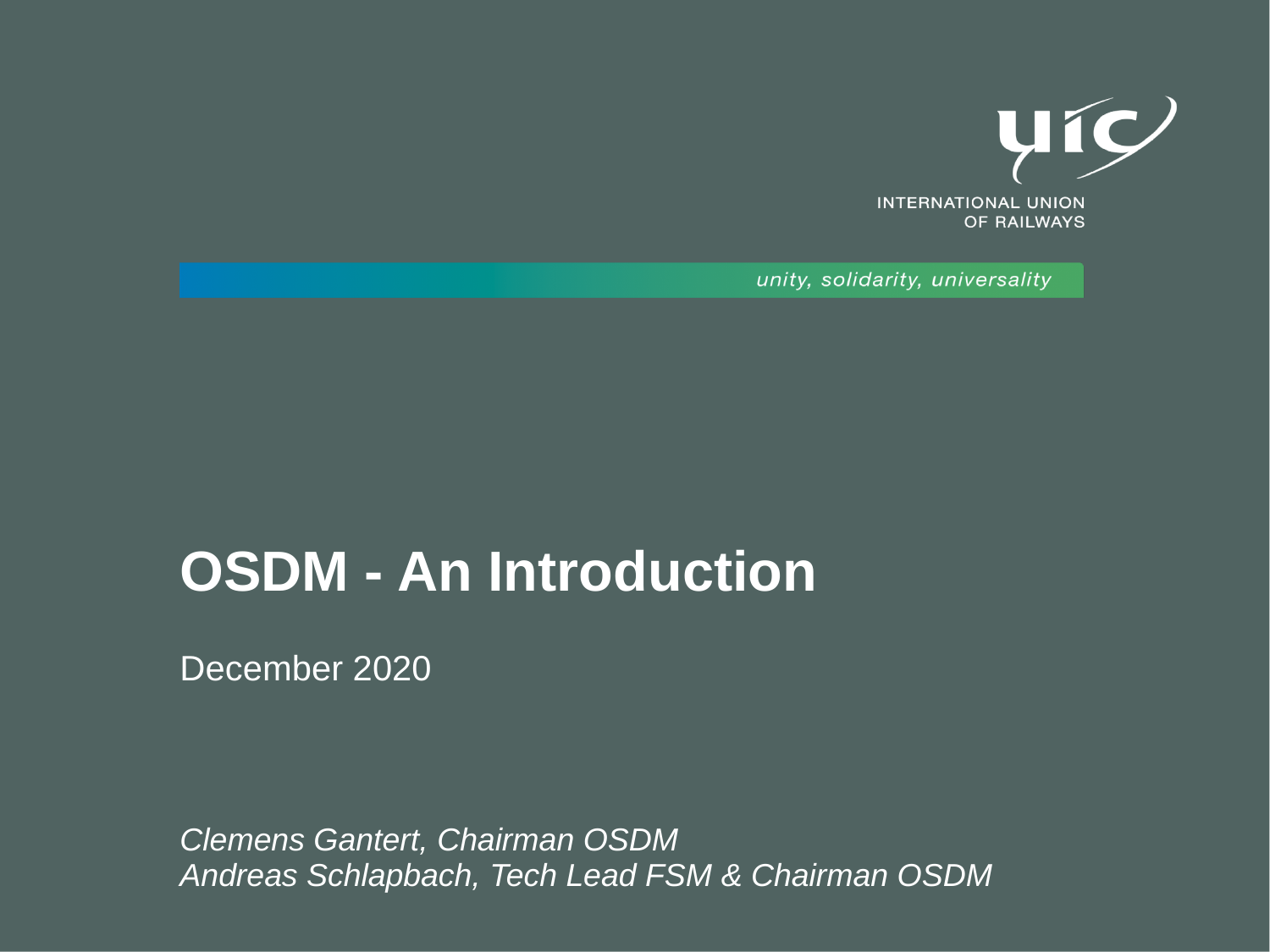

# OSDM - An Introduction
December 2020
Clemens Gantert, Chairman OSDM
Andreas Schlapbach, Tech Lead FSM & Chairman OSDM